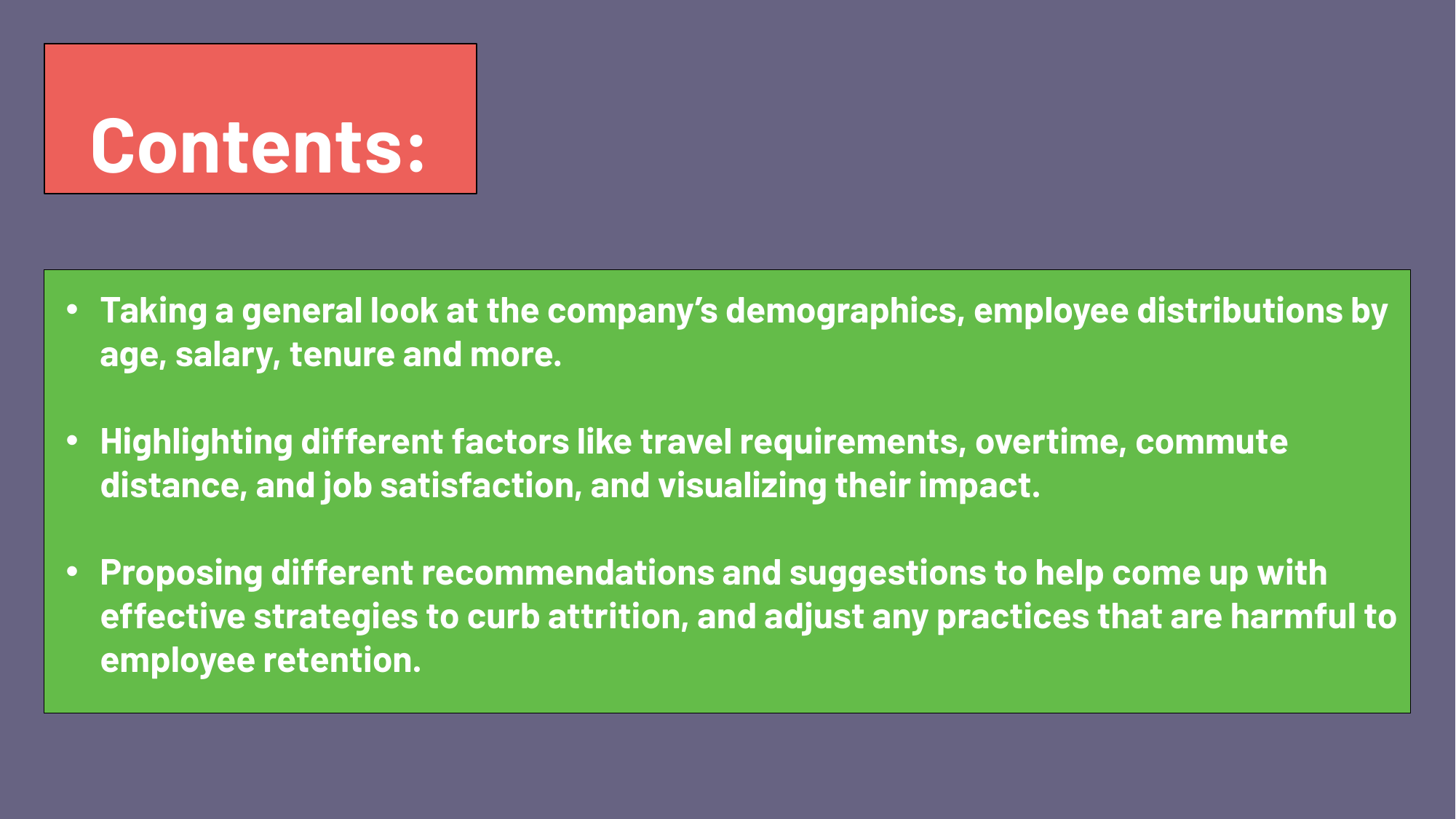

Contents:

Taking a general look at the company’s demographics, employee distributions by age, salary, tenure and more.

Highlighting different factors like travel requirements, overtime, commute distance, and job satisfaction, and visualizing their impact.

Proposing different recommendations and suggestions to help come up with effective strategies to curb attrition, and adjust any practices that are harmful to employee retention.